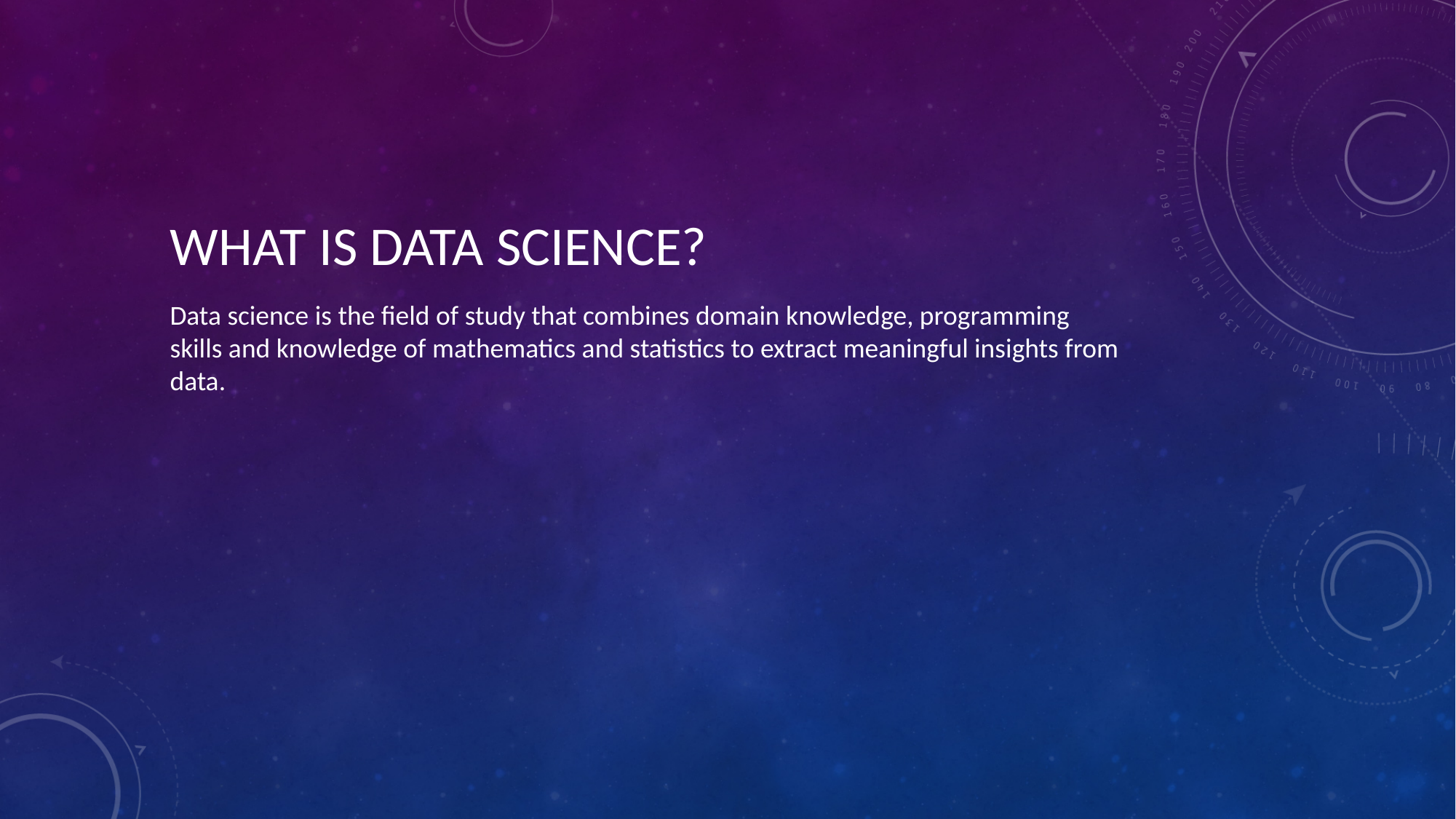

# What is Data Science?
Data science is the field of study that combines domain knowledge, programming skills and knowledge of mathematics and statistics to extract meaningful insights from data.